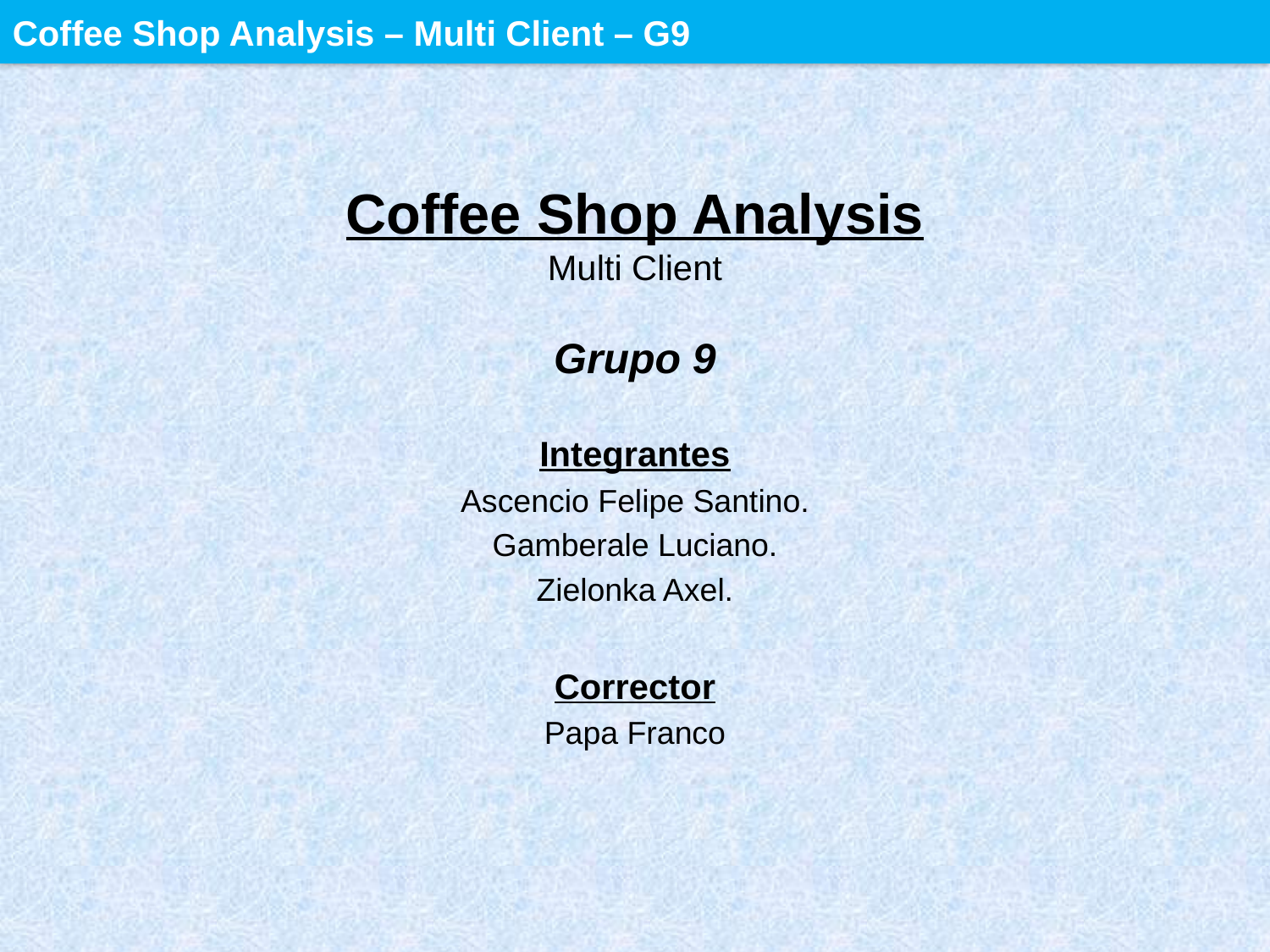

Coffee Shop Analysis – Multi Client – G9
# Coffee Shop Analysis Multi Client
Grupo 9
Integrantes
Ascencio Felipe Santino.
Gamberale Luciano.
Zielonka Axel.

Corrector
Papa Franco